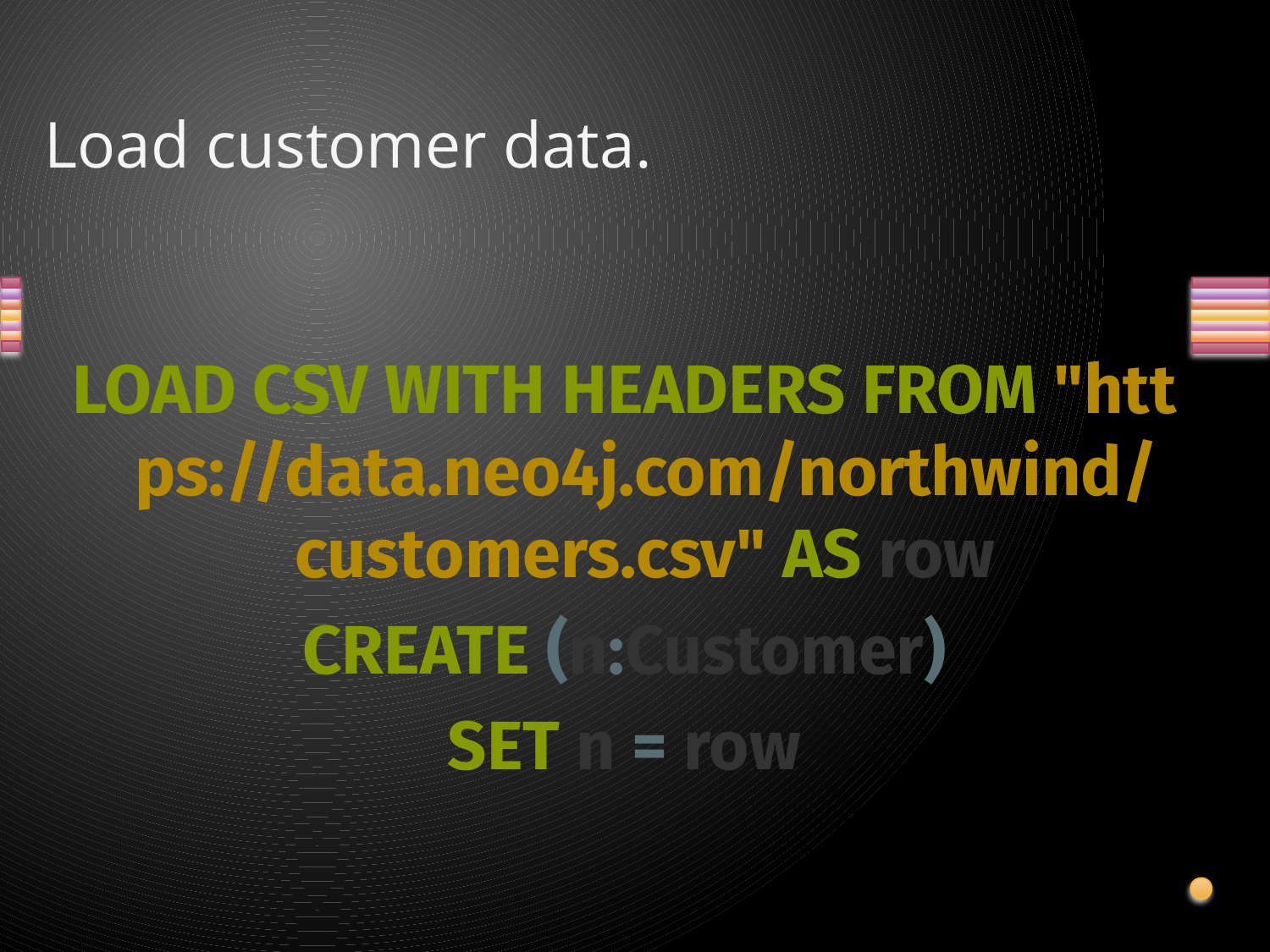

# Load customer data.
LOAD CSV WITH HEADERS FROM "https://data.neo4j.com/northwind/customers.csv" AS row
CREATE (n:Customer)
SET n = row